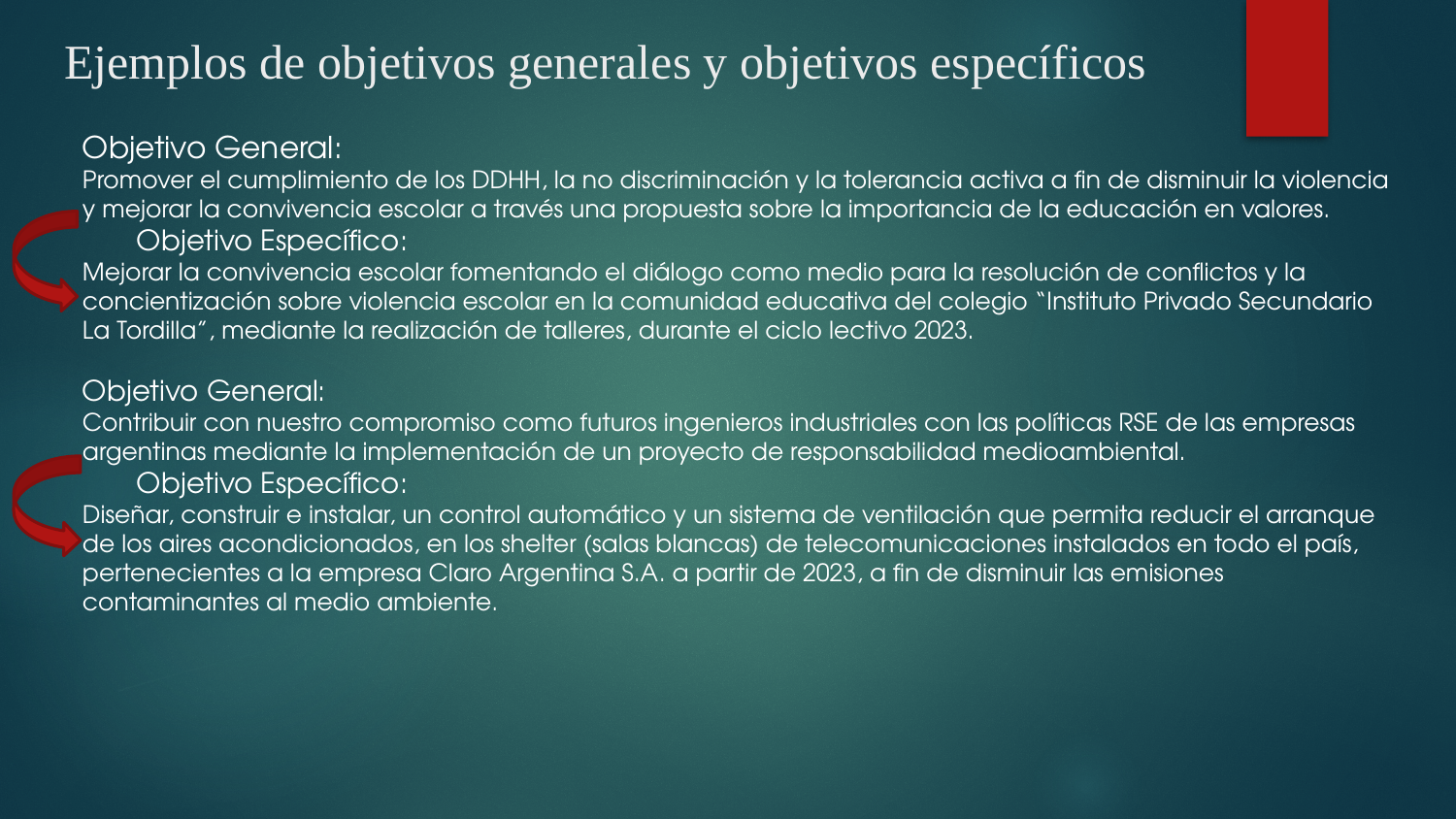

# Ejemplos de objetivos generales y objetivos específicos
Objetivo General:
Promover el cumplimiento de los DDHH, la no discriminación y la tolerancia activa a fin de disminuir la violencia y mejorar la convivencia escolar a través una propuesta sobre la importancia de la educación en valores.
       Objetivo Específico:
Mejorar la convivencia escolar fomentando el diálogo como medio para la resolución de conflictos y la   concientización sobre violencia escolar en la comunidad educativa del colegio “Instituto Privado Secundario La Tordilla”, mediante la realización de talleres, durante el ciclo lectivo 2023.

Objetivo General:
Contribuir con nuestro compromiso como futuros ingenieros industriales con las políticas RSE de las empresas argentinas mediante la implementación de un proyecto de responsabilidad medioambiental.
       Objetivo Específico:
Diseñar, construir e instalar, un control automático y un sistema de ventilación que permita reducir el arranque de los aires acondicionados, en los shelter (salas blancas) de telecomunicaciones instalados en todo el país, pertenecientes a la empresa Claro Argentina S.A. a partir de 2023, a fin de disminuir las emisiones contaminantes al medio ambiente.